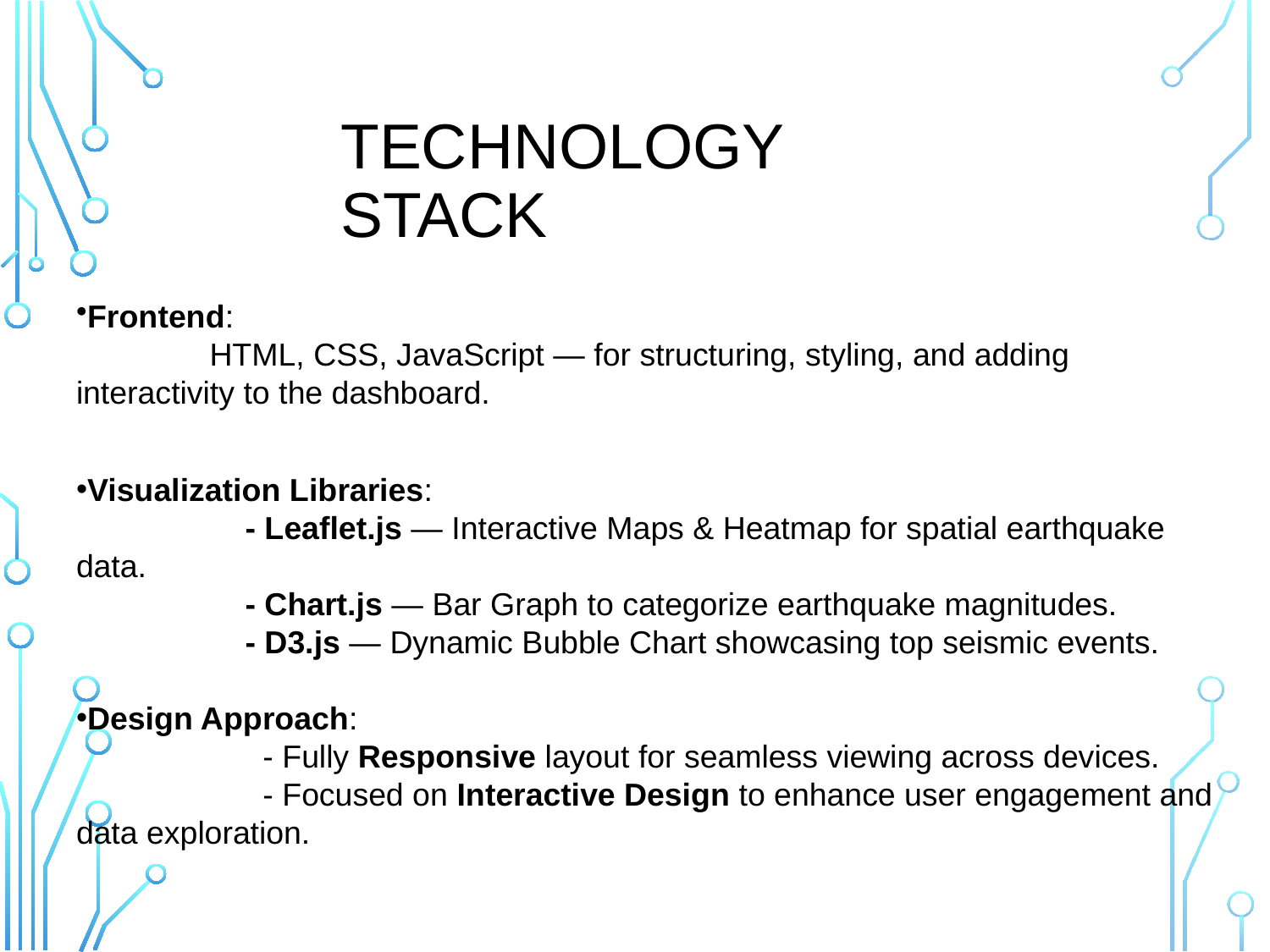

# Technology Stack
Frontend:
               HTML, CSS, JavaScript — for structuring, styling, and adding interactivity to the dashboard.

Visualization Libraries:
                   - Leaflet.js — Interactive Maps & Heatmap for spatial earthquake data.
                   - Chart.js — Bar Graph to categorize earthquake magnitudes.
                   - D3.js — Dynamic Bubble Chart showcasing top seismic events.

Design Approach:
                     - Fully Responsive layout for seamless viewing across devices.
                     - Focused on Interactive Design to enhance user engagement and data exploration.